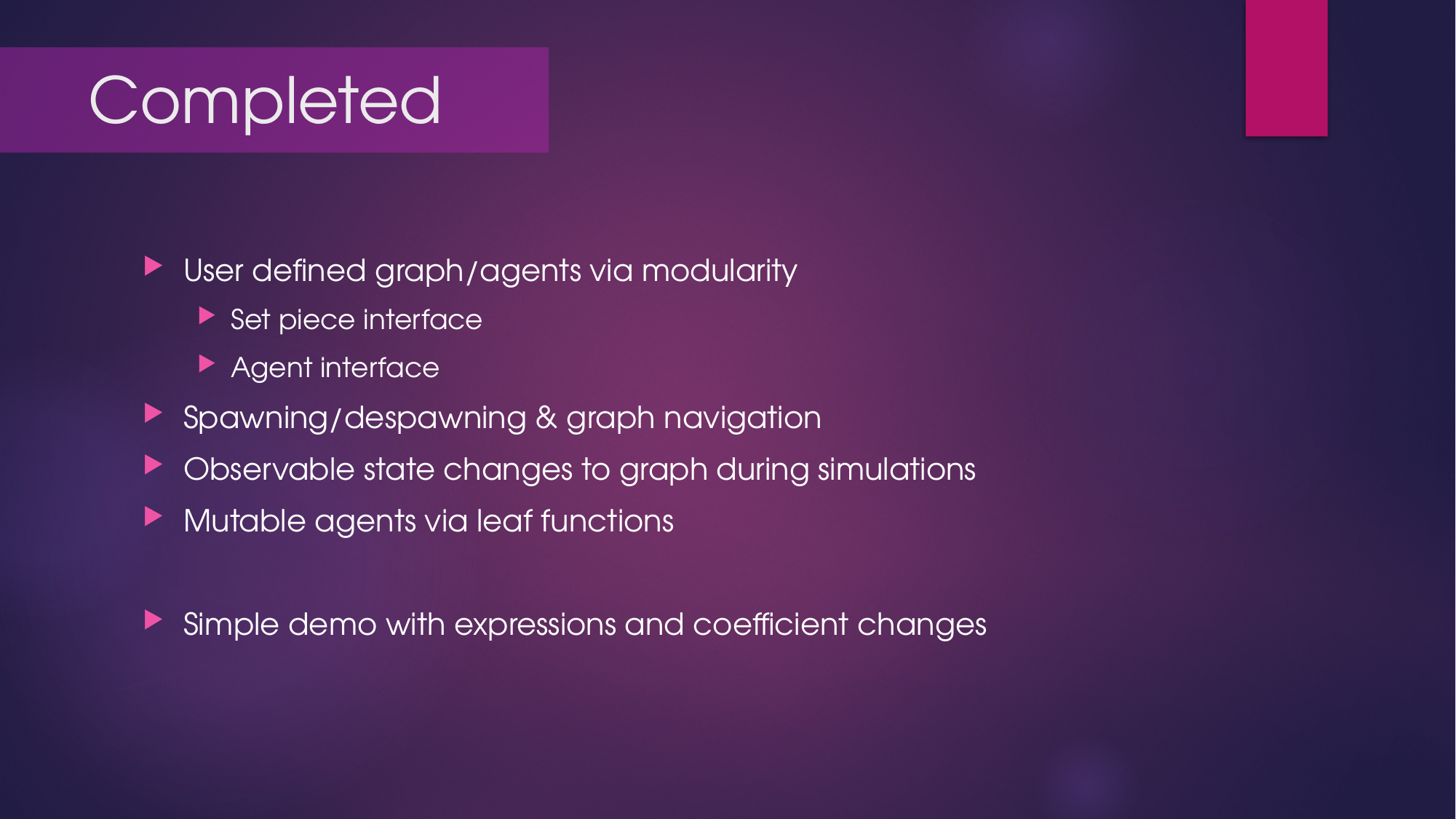

# Completed
User defined graph/agents via modularity
Set piece interface
Agent interface
Spawning/despawning & graph navigation
Observable state changes to graph during simulations
Mutable agents via leaf functions

Simple demo with expressions and coefficient changes